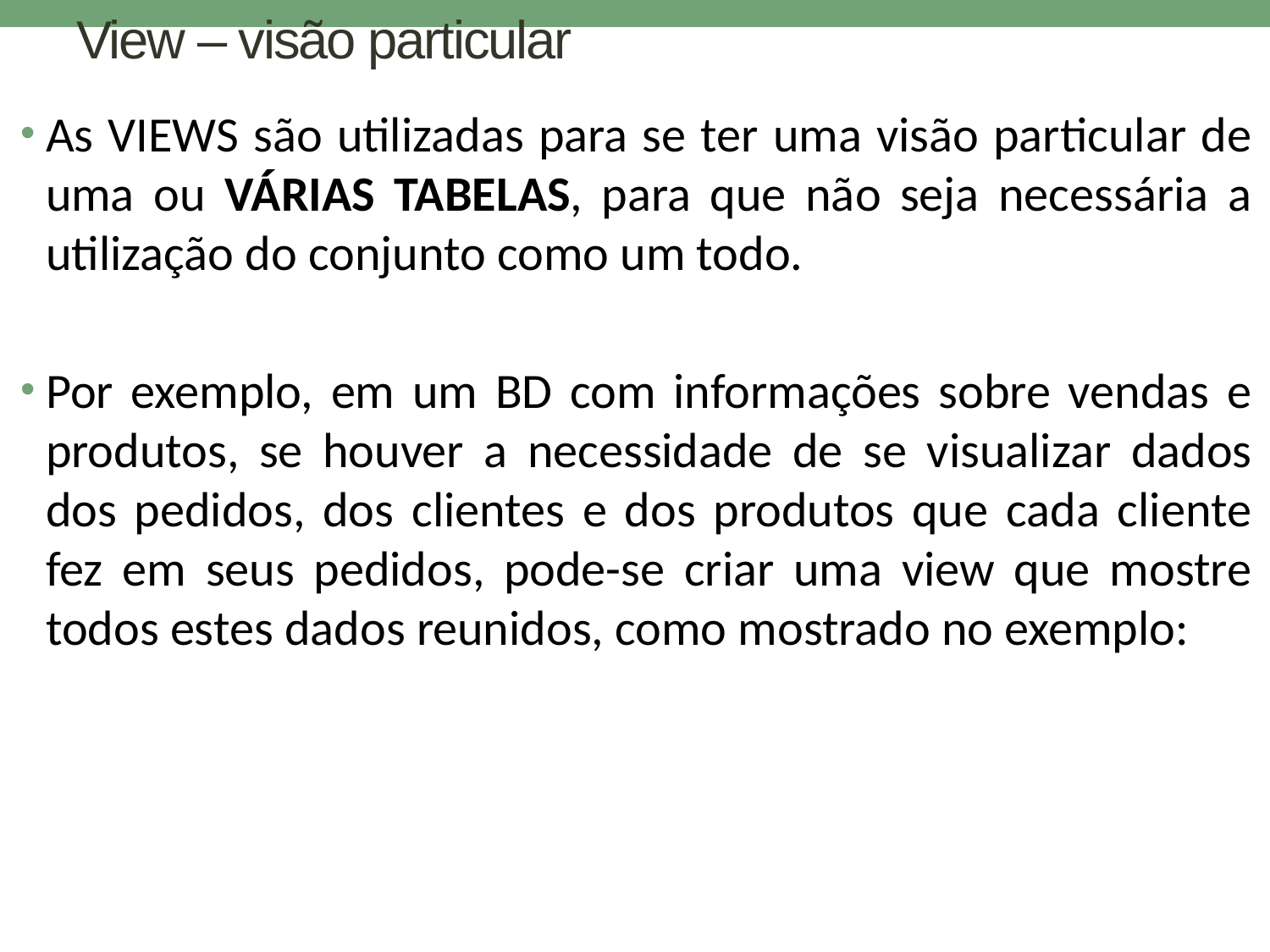

# View – visão particular
As VIEWS são utilizadas para se ter uma visão particular de uma ou VÁRIAS TABELAS, para que não seja necessária a utilização do conjunto como um todo.

Por exemplo, em um BD com informações sobre vendas e produtos, se houver a necessidade de se visualizar dados dos pedidos, dos clientes e dos produtos que cada cliente fez em seus pedidos, pode-se criar uma view que mostre todos estes dados reunidos, como mostrado no exemplo: